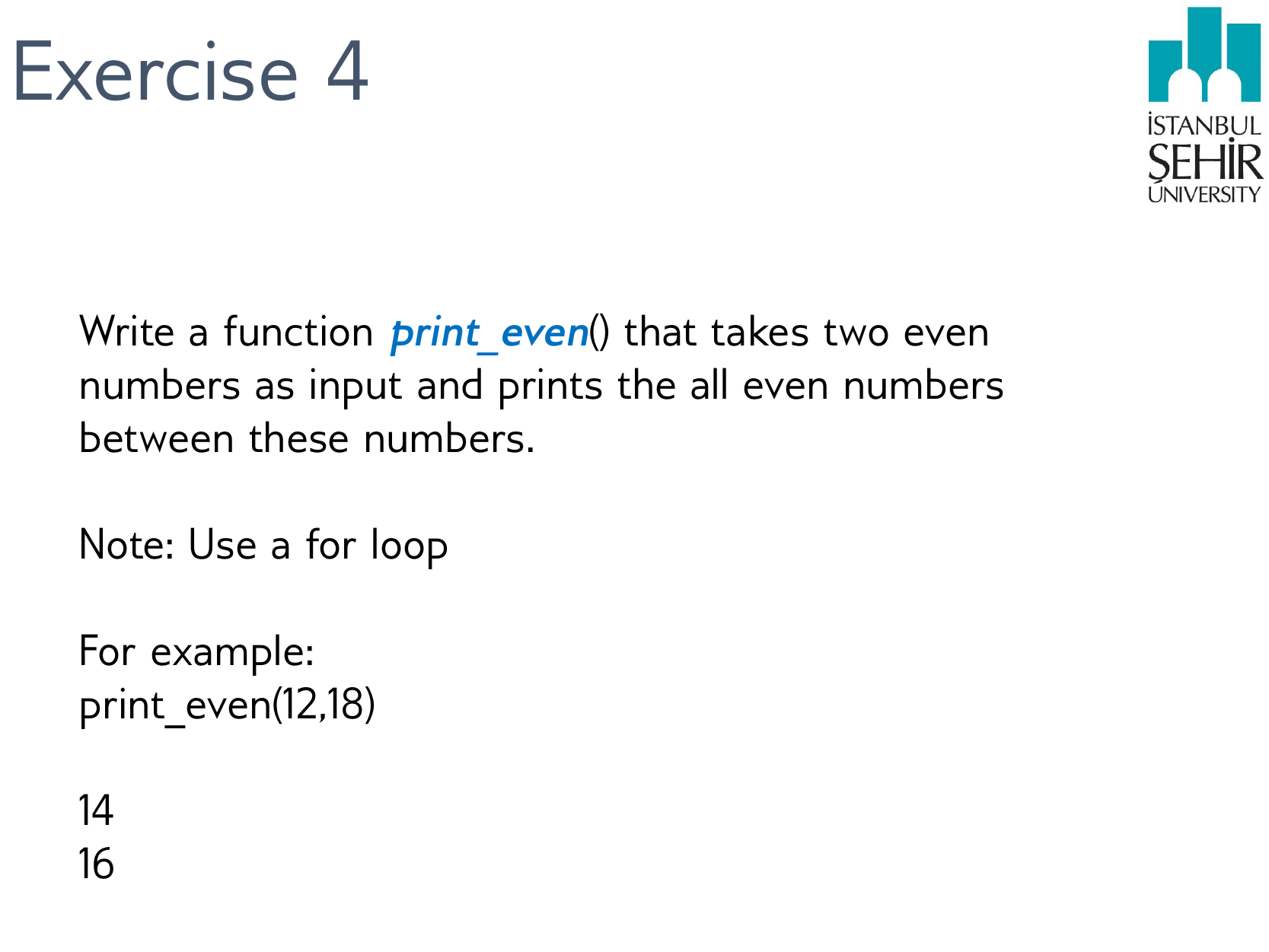

# Exercise 4
Write a function print_even() that takes two even numbers as input and prints the all even numbers between these numbers.

Note: Use a for loop

For example:
print_even(12,18)

14
16